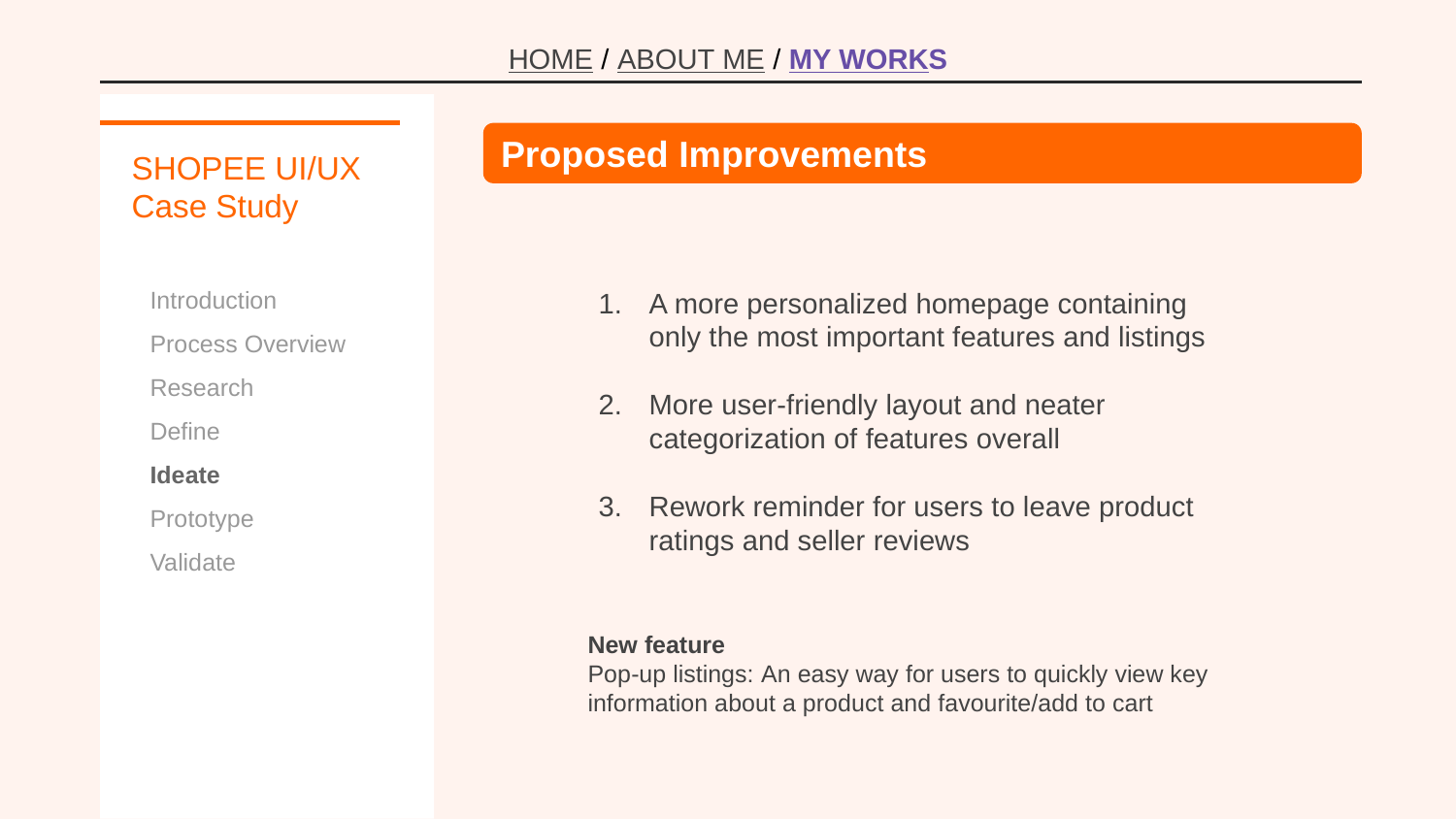

HOME / ABOUT ME / MY WORKS

Proposed Improvements
# SHOPEE UI/UX Case Study
Introduction
Process Overview
Research
Define
Ideate
Prototype
Validate

A more personalized homepage containing only the most important features and listings

More user-friendly layout and neater categorization of features overall

Rework reminder for users to leave product ratings and seller reviews
New feature
Pop-up listings: An easy way for users to quickly view key information about a product and favourite/add to cart